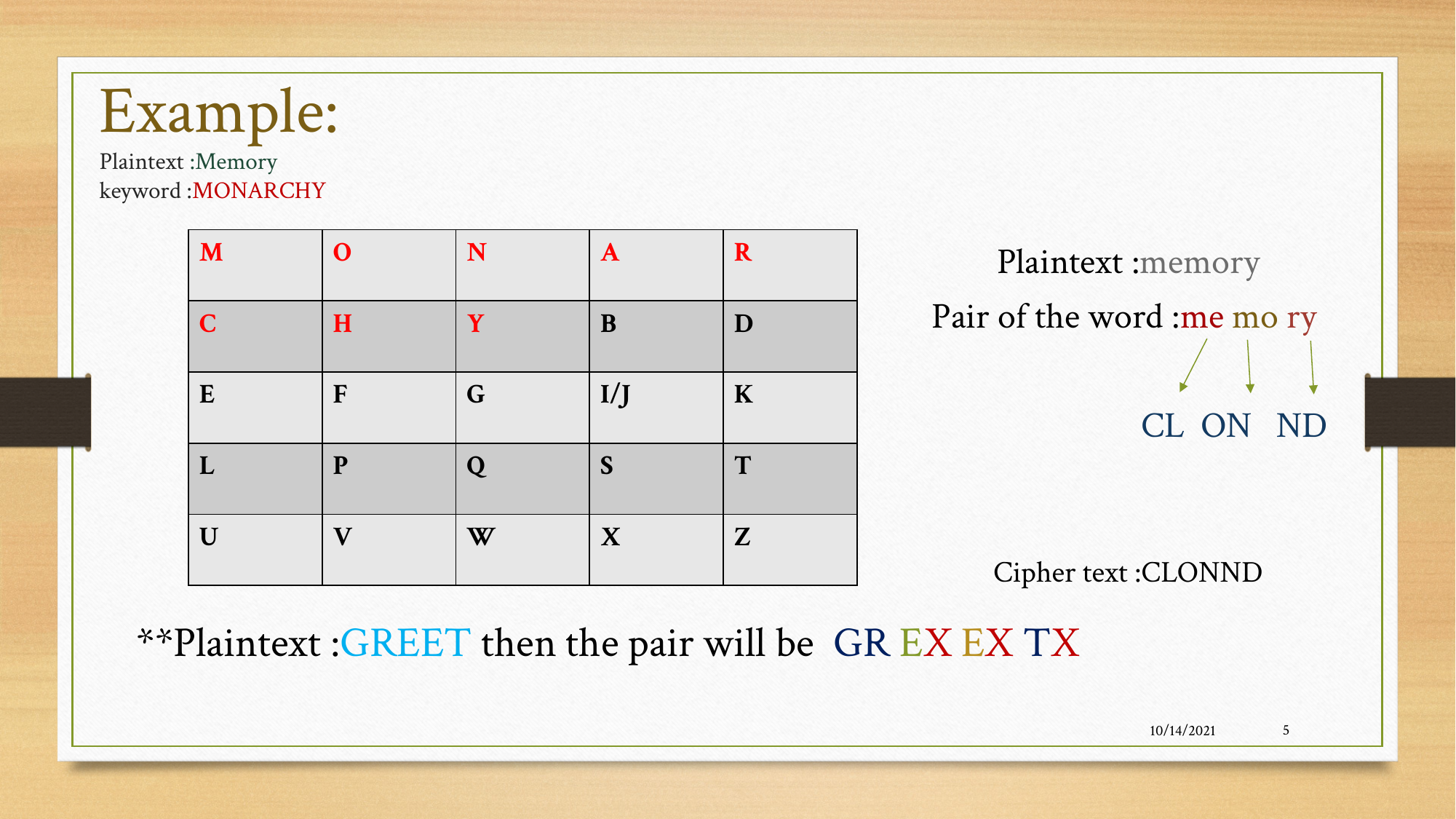

# Example: Plaintext :Memory keyword :MONARCHY
| M | O | N | A | R |
| --- | --- | --- | --- | --- |
| C | H | Y | B | D |
| E | F | G | I/J | K |
| L | P | Q | S | T |
| U | V | W | X | Z |
Plaintext :memory
Pair of the word :me mo ry

                           CL  ON   ND

Cipher text :CLONND

**Plaintext :GREET then the pair will be  GR EX EX TX
10/14/2021
5